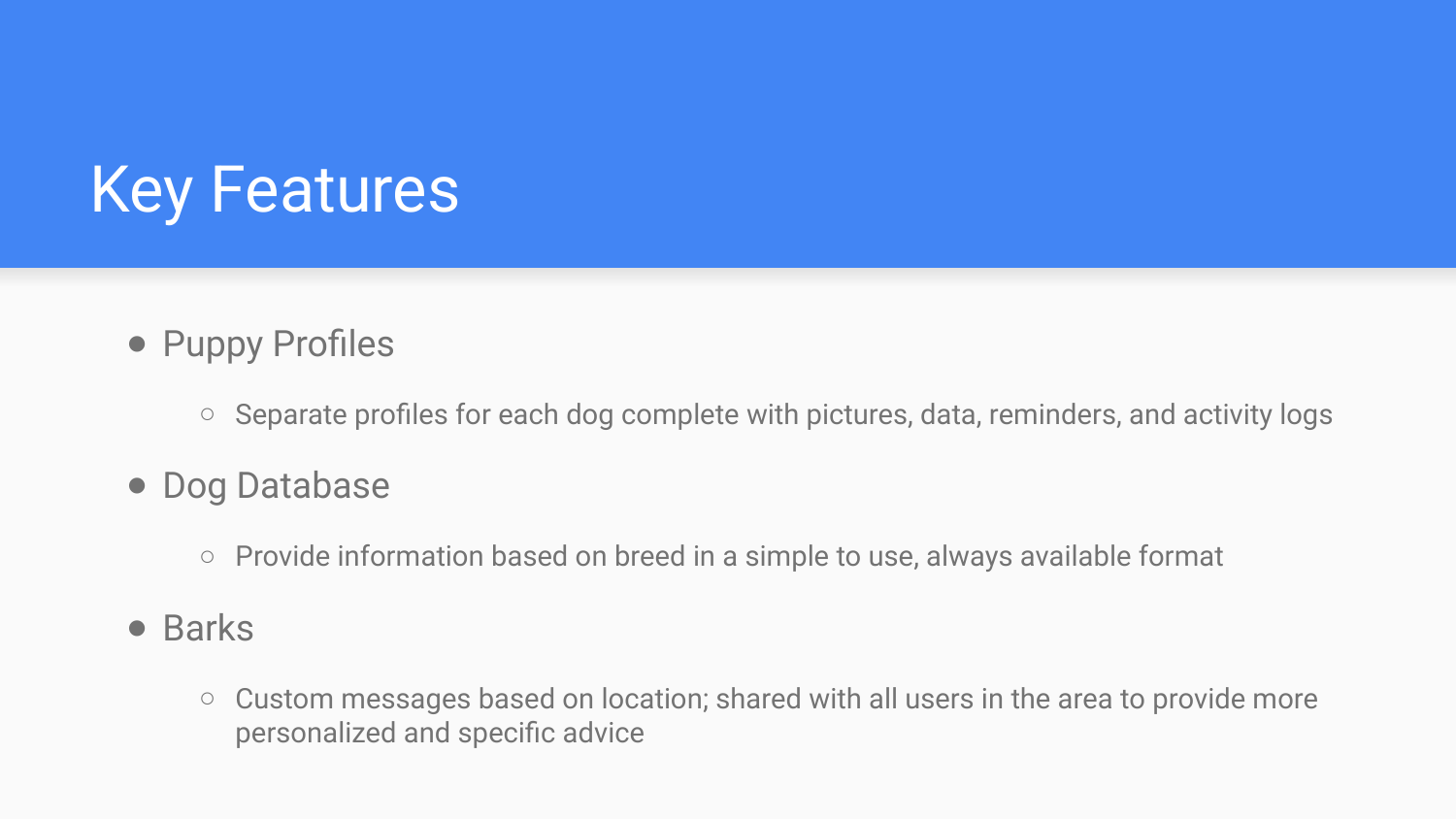

# Key Features
Puppy Profiles
Separate profiles for each dog complete with pictures, data, reminders, and activity logs
Dog Database
Provide information based on breed in a simple to use, always available format
Barks
Custom messages based on location; shared with all users in the area to provide more personalized and specific advice